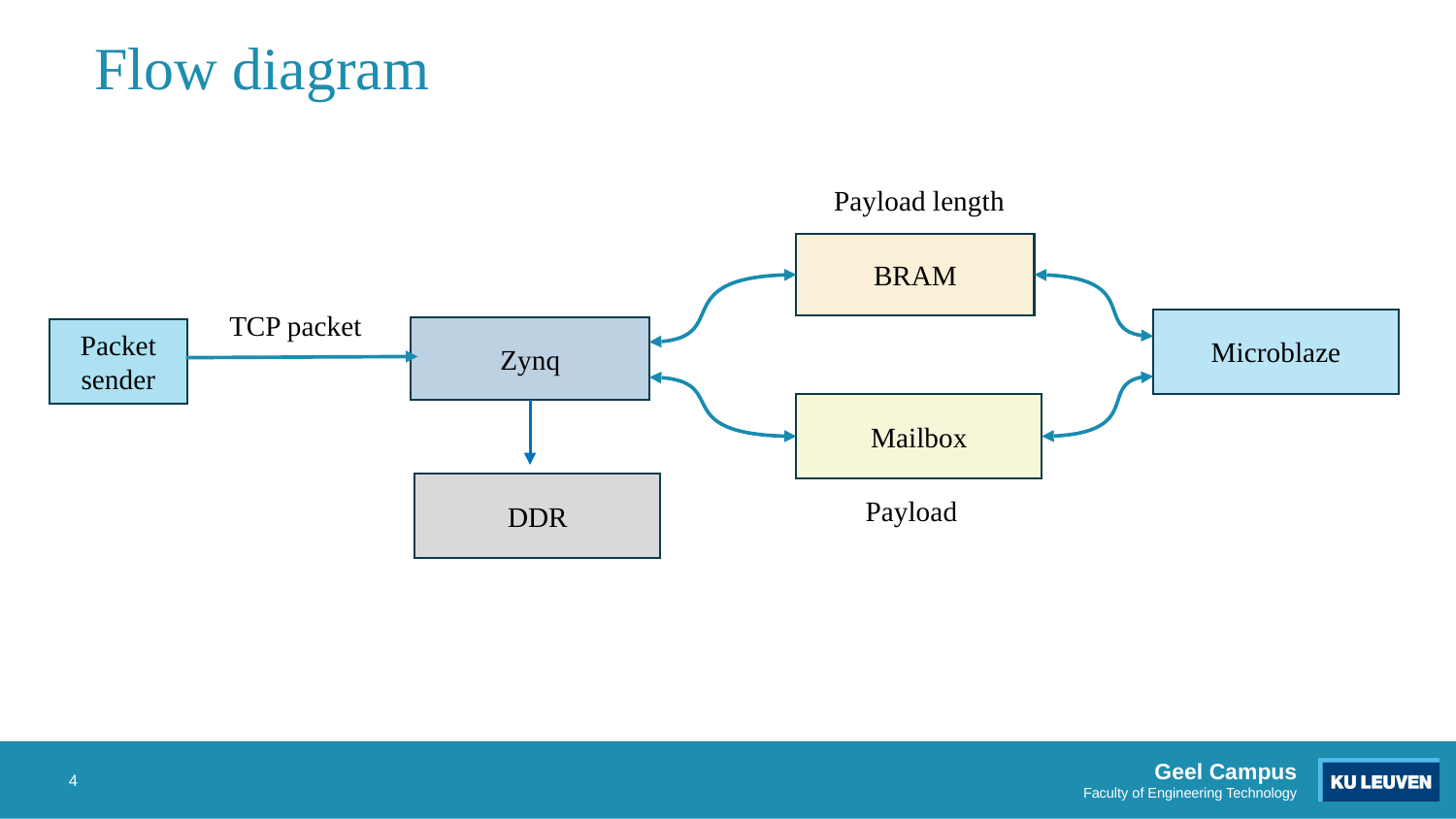

# Flow diagram

Payload length

BRAM
TCP packet
Microblaze
Zynq
Packet sender
Mailbox
DDR
Payload

4